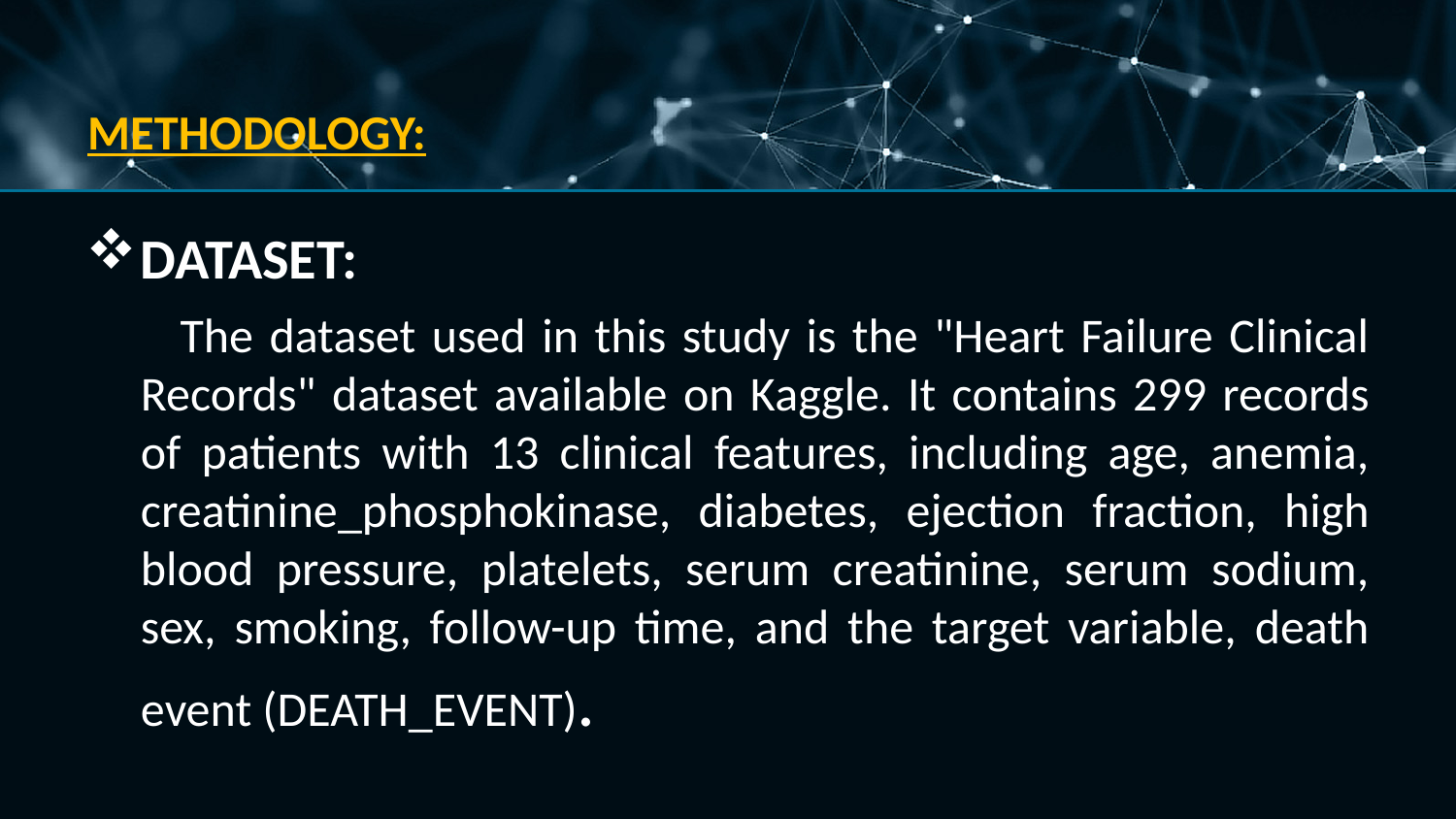

# METHODOLOGY:
DATASET:
       The dataset used in this study is the "Heart Failure Clinical Records" dataset available on Kaggle. It contains 299 records of patients with 13 clinical features, including age, anemia, creatinine_phosphokinase, diabetes, ejection fraction, high blood pressure, platelets, serum creatinine, serum sodium, sex, smoking, follow-up time, and the target variable, death event (DEATH_EVENT).